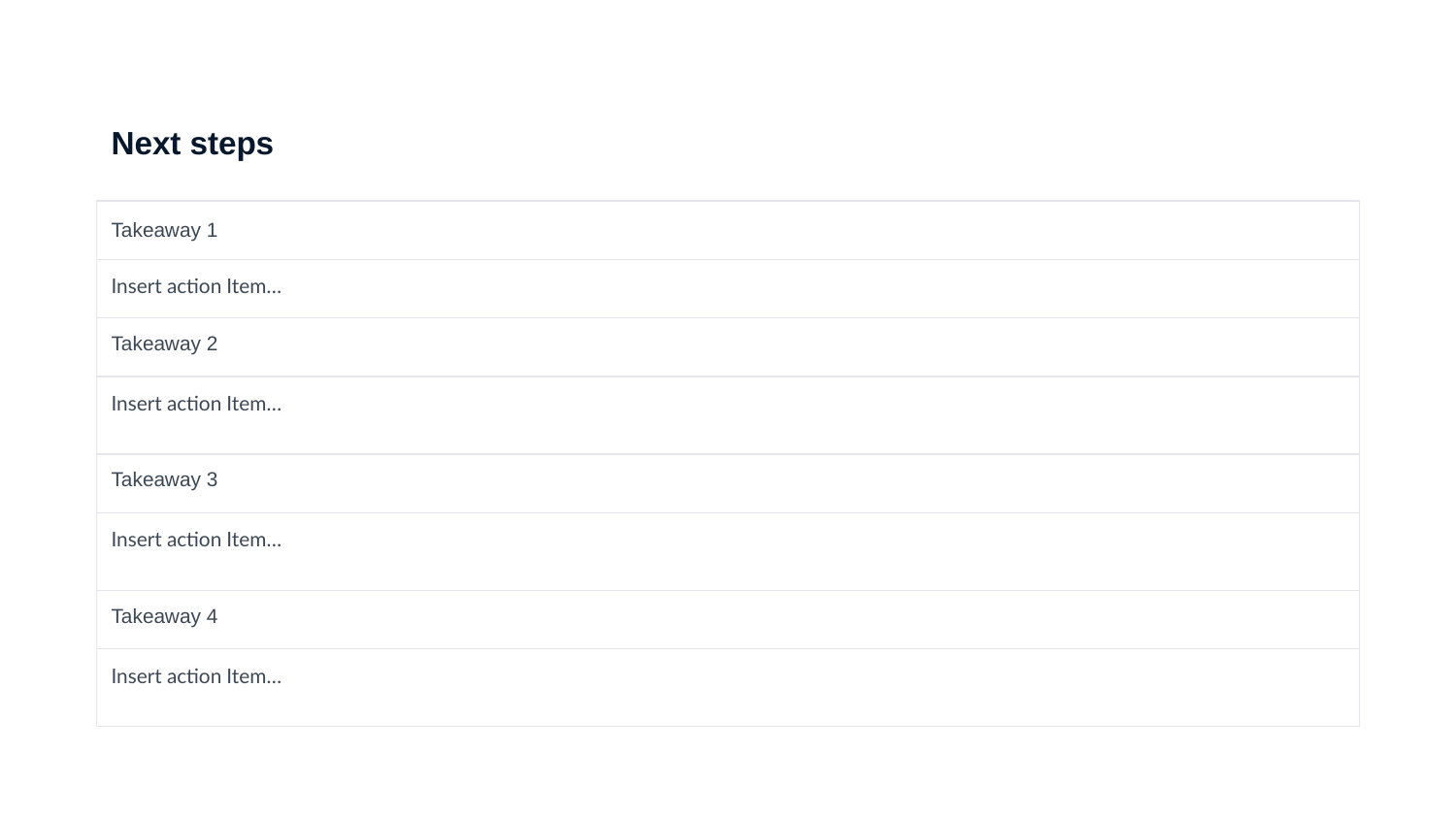

# Next steps
| Takeaway 1 |
| --- |
| Insert action Item… |
| Takeaway 2 |
| Insert action Item… |
| Takeaway 3 |
| Insert action Item… |
| Takeaway 4 |
| Insert action Item… |